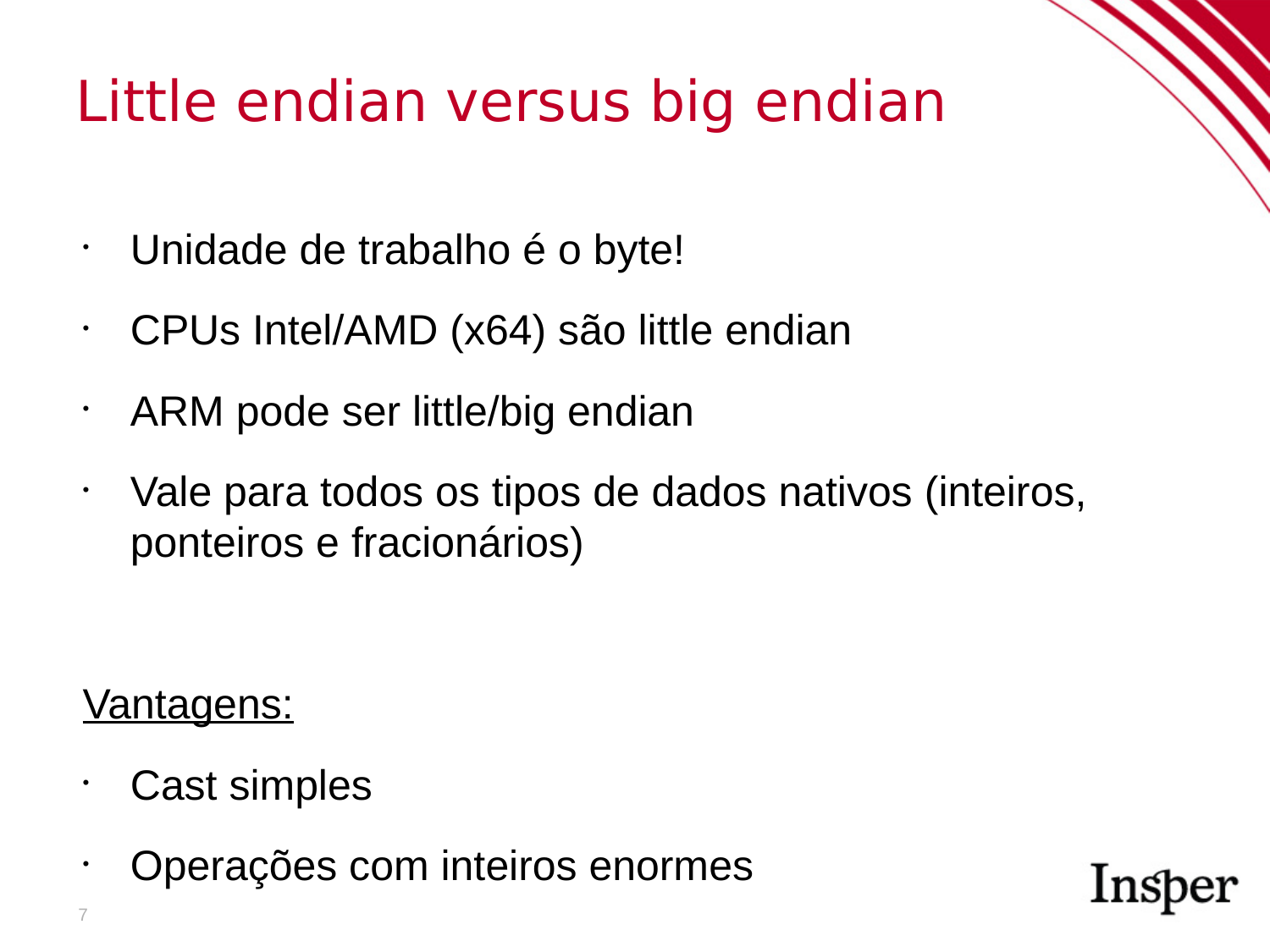

Little endian versus big endian
Unidade de trabalho é o byte!
CPUs Intel/AMD (x64) são little endian
ARM pode ser little/big endian
Vale para todos os tipos de dados nativos (inteiros, ponteiros e fracionários)

Vantagens:
Cast simples
Operações com inteiros enormes
7